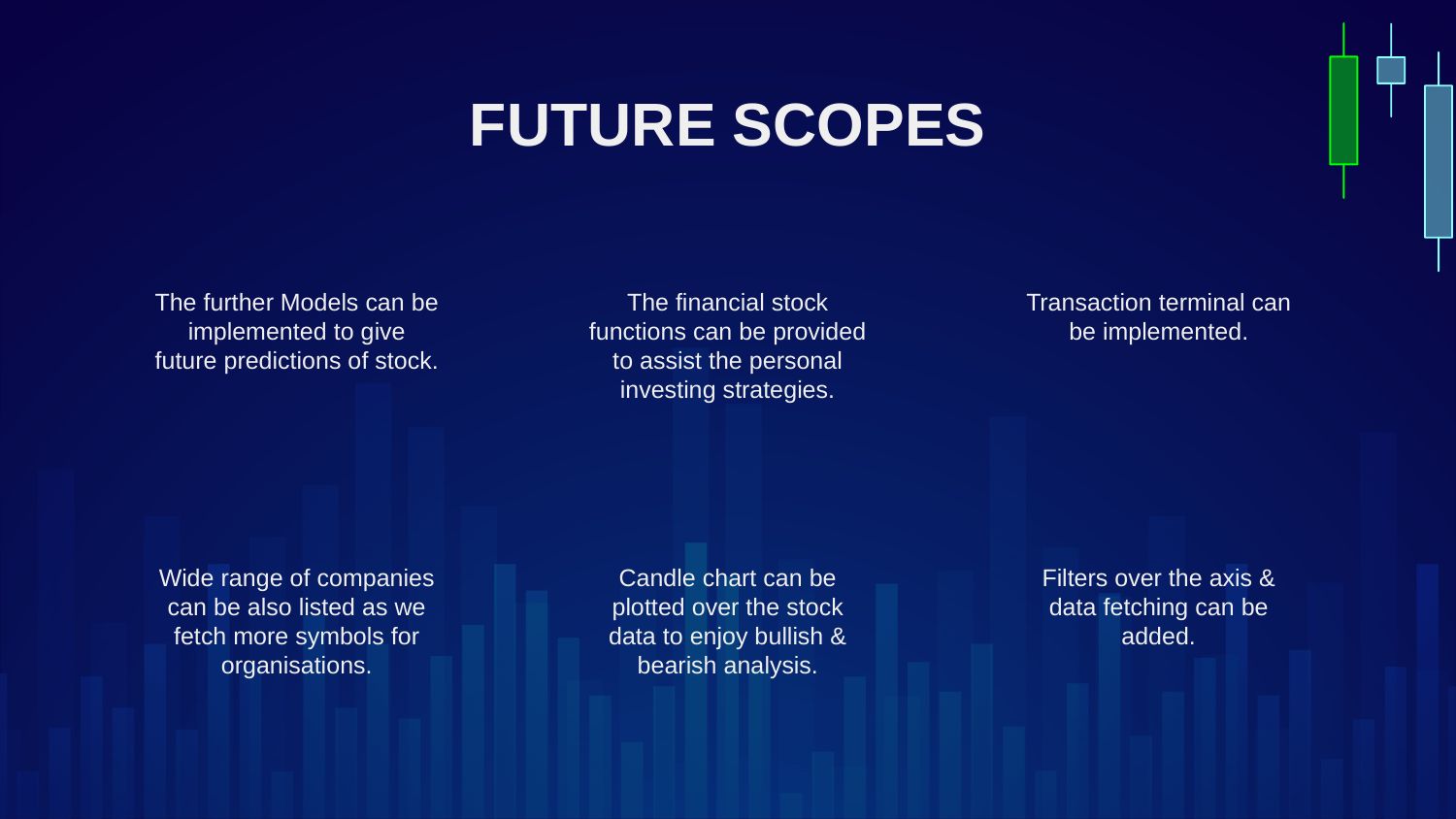

# FUTURE SCOPES
The further Models can be implemented to give future predictions of stock.
The financial stock functions can be provided to assist the personal investing strategies.
Transaction terminal can be implemented.
Wide range of companies can be also listed as we fetch more symbols for organisations.
Candle chart can be plotted over the stock data to enjoy bullish & bearish analysis.
Filters over the axis & data fetching can be added.